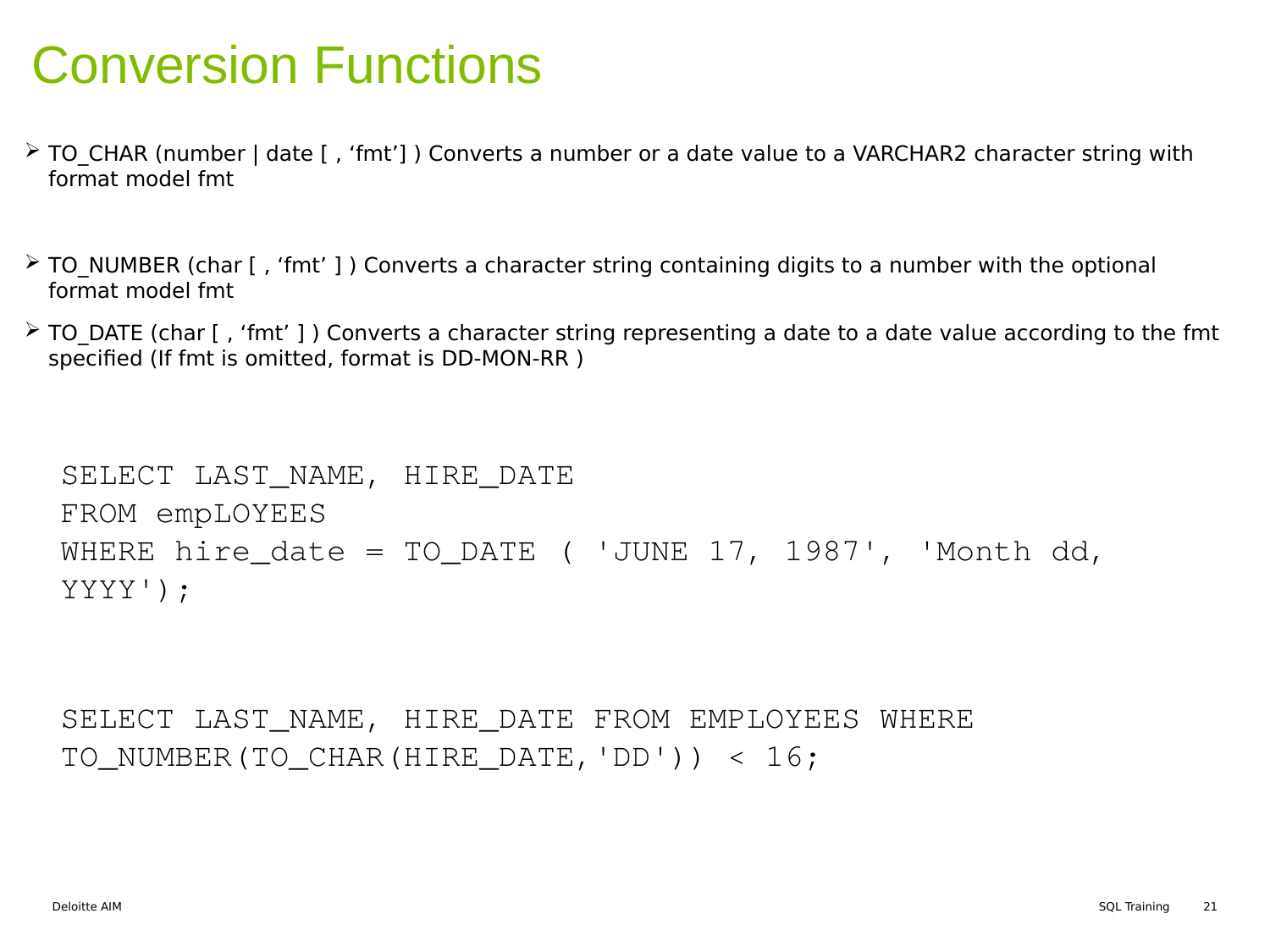

# Conversion Functions
TO_CHAR (number | date [ , ‘fmt’] ) Converts a number or a date value to a VARCHAR2 character string with format model fmt

TO_NUMBER (char [ , ‘fmt’ ] ) Converts a character string containing digits to a number with the optional format model fmt
TO_DATE (char [ , ‘fmt’ ] ) Converts a character string representing a date to a date value according to the fmt specified (If fmt is omitted, format is DD-MON-RR )

SELECT LAST_NAME, HIRE_DATE
FROM empLOYEES
WHERE hire_date = TO_DATE ( 'JUNE 17, 1987', 'Month dd, YYYY');
SELECT LAST_NAME, HIRE_DATE FROM EMPLOYEES WHERE TO_NUMBER(TO_CHAR(HIRE_DATE,'DD')) < 16;